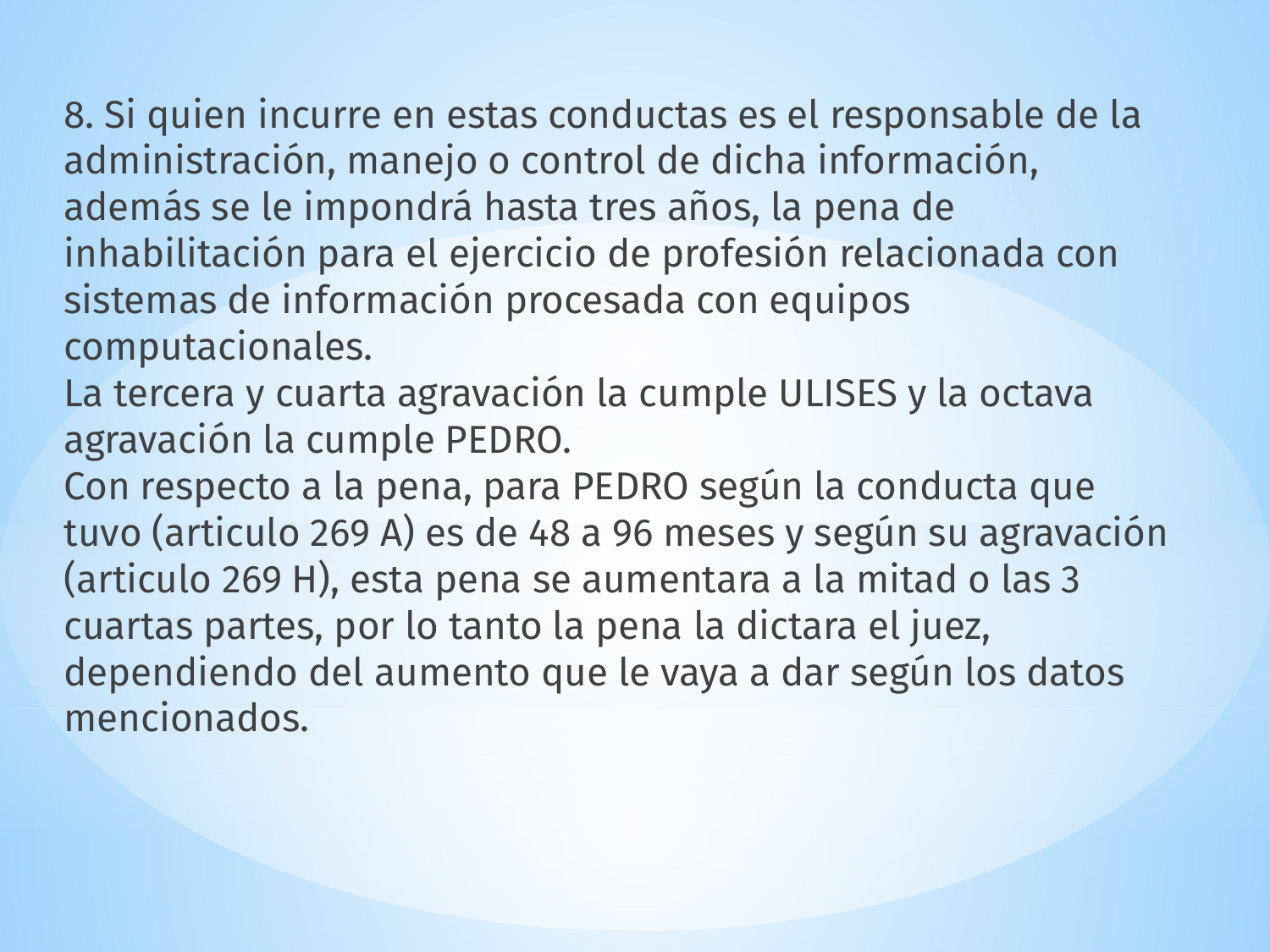

8. Si quien incurre en estas conductas es el responsable de la administración, manejo o control de dicha información, además se le impondrá hasta tres años, la pena de inhabilitación para el ejercicio de profesión relacionada con sistemas de información procesada con equipos computacionales.
La tercera y cuarta agravación la cumple ULISES y la octava agravación la cumple PEDRO.
Con respecto a la pena, para PEDRO según la conducta que tuvo (articulo 269 A) es de 48 a 96 meses y según su agravación (articulo 269 H), esta pena se aumentara a la mitad o las 3 cuartas partes, por lo tanto la pena la dictara el juez, dependiendo del aumento que le vaya a dar según los datos mencionados.